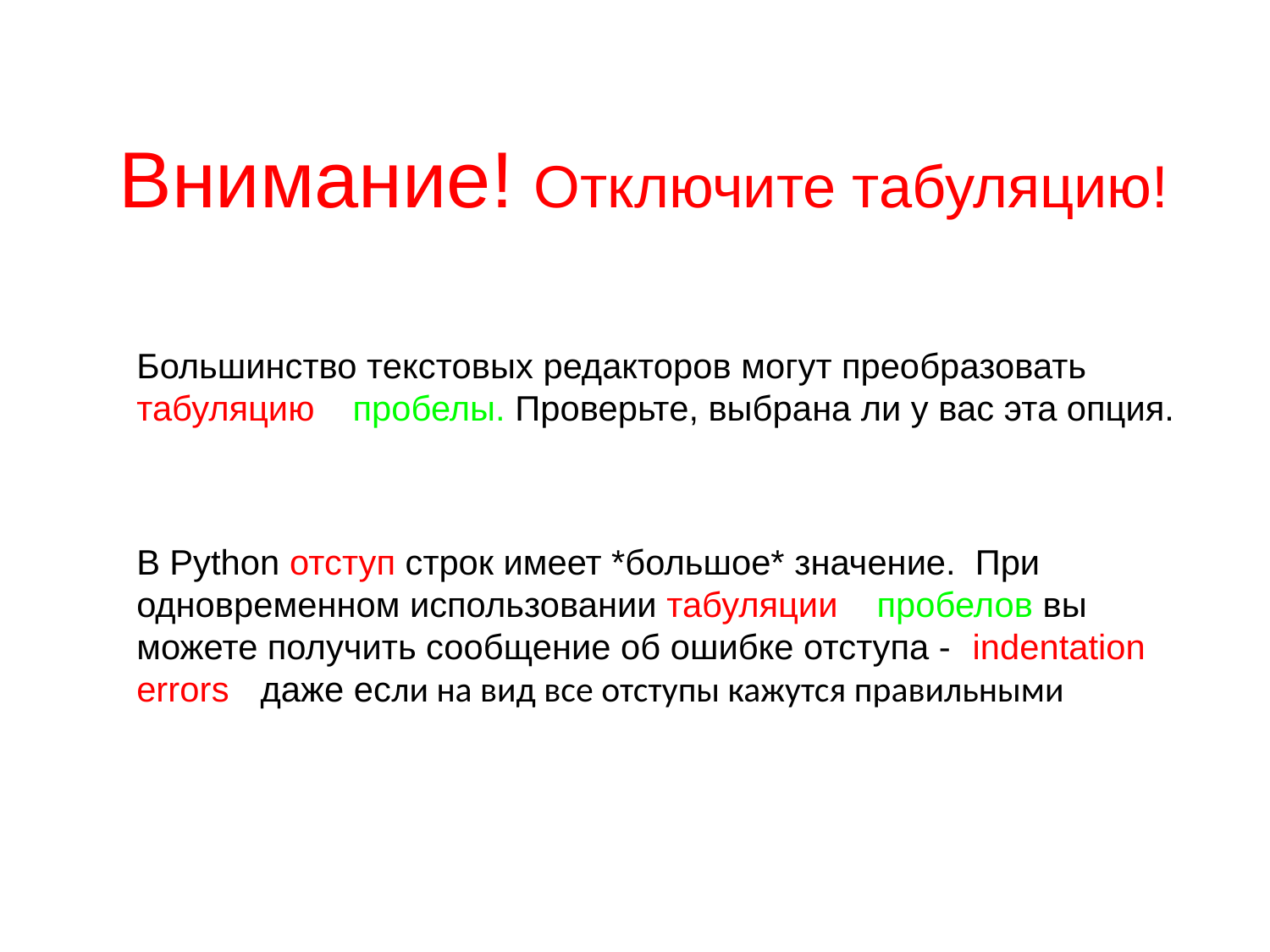

# Внимание! Отключите табуляцию!
Большинство текстовых редакторов могут преобразовать табуляцию в пробелы. Проверьте, выбрана ли у вас эта опция.
Defaults
В Python отступ строк имеет *большое* значение.  При одновременном использовании табуляции и пробелов вы можете получить сообщение об ошибке отступа - “indentation errors”, даже если на вид все отступы кажутся правильными